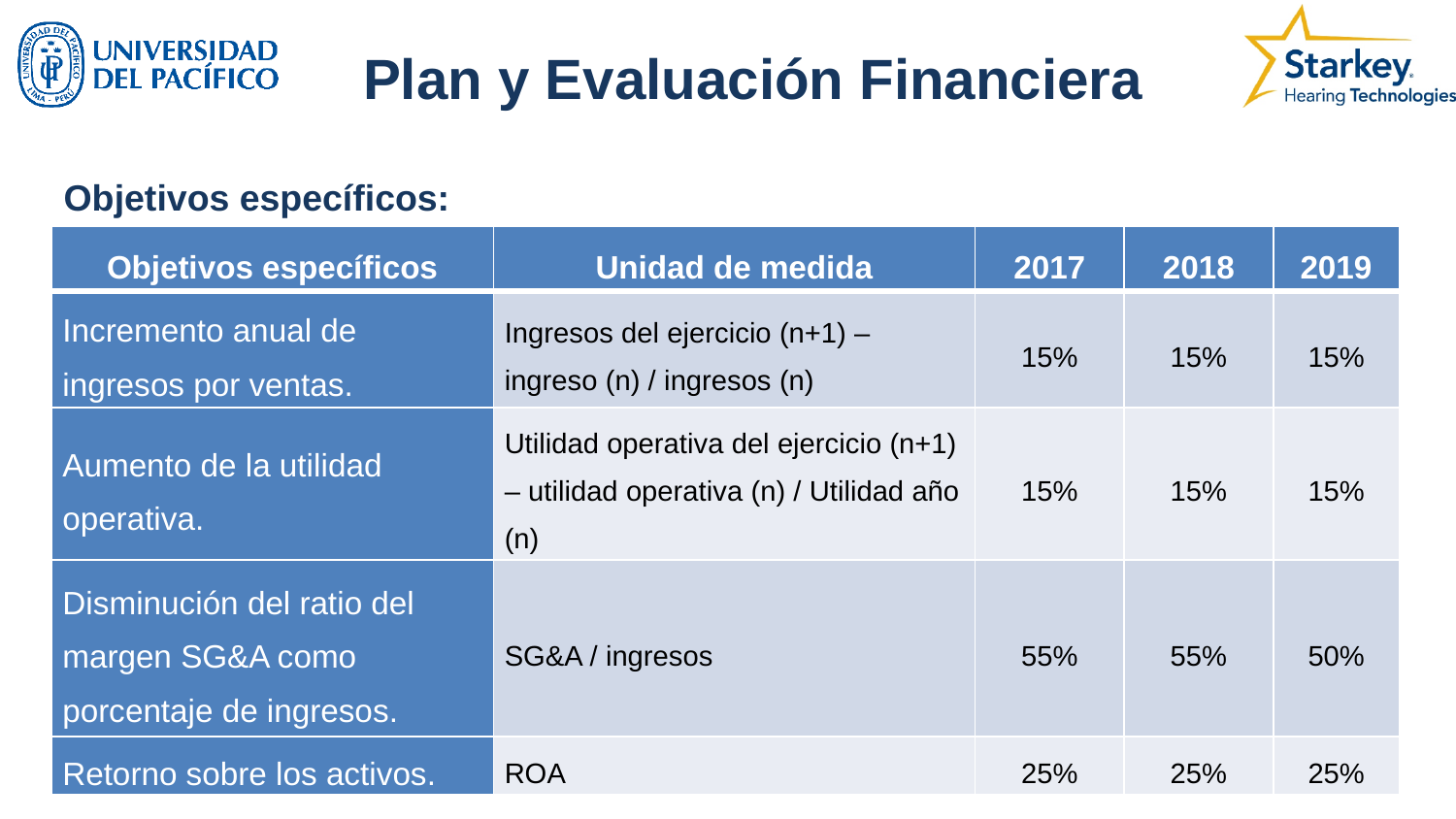

Plan y Evaluación Financiera
Objetivos específicos:
| Objetivos específicos | Unidad de medida | 2017 | 2018 | 2019 |
| --- | --- | --- | --- | --- |
| Incremento anual de ingresos por ventas. | Ingresos del ejercicio (n+1) – ingreso (n) / ingresos (n) | 15% | 15% | 15% |
| Aumento de la utilidad operativa. | Utilidad operativa del ejercicio (n+1) – utilidad operativa (n) / Utilidad año (n) | 15% | 15% | 15% |
| Disminución del ratio del margen SG&A como porcentaje de ingresos. | SG&A / ingresos | 55% | 55% | 50% |
| Retorno sobre los activos. | ROA | 25% | 25% | 25% |